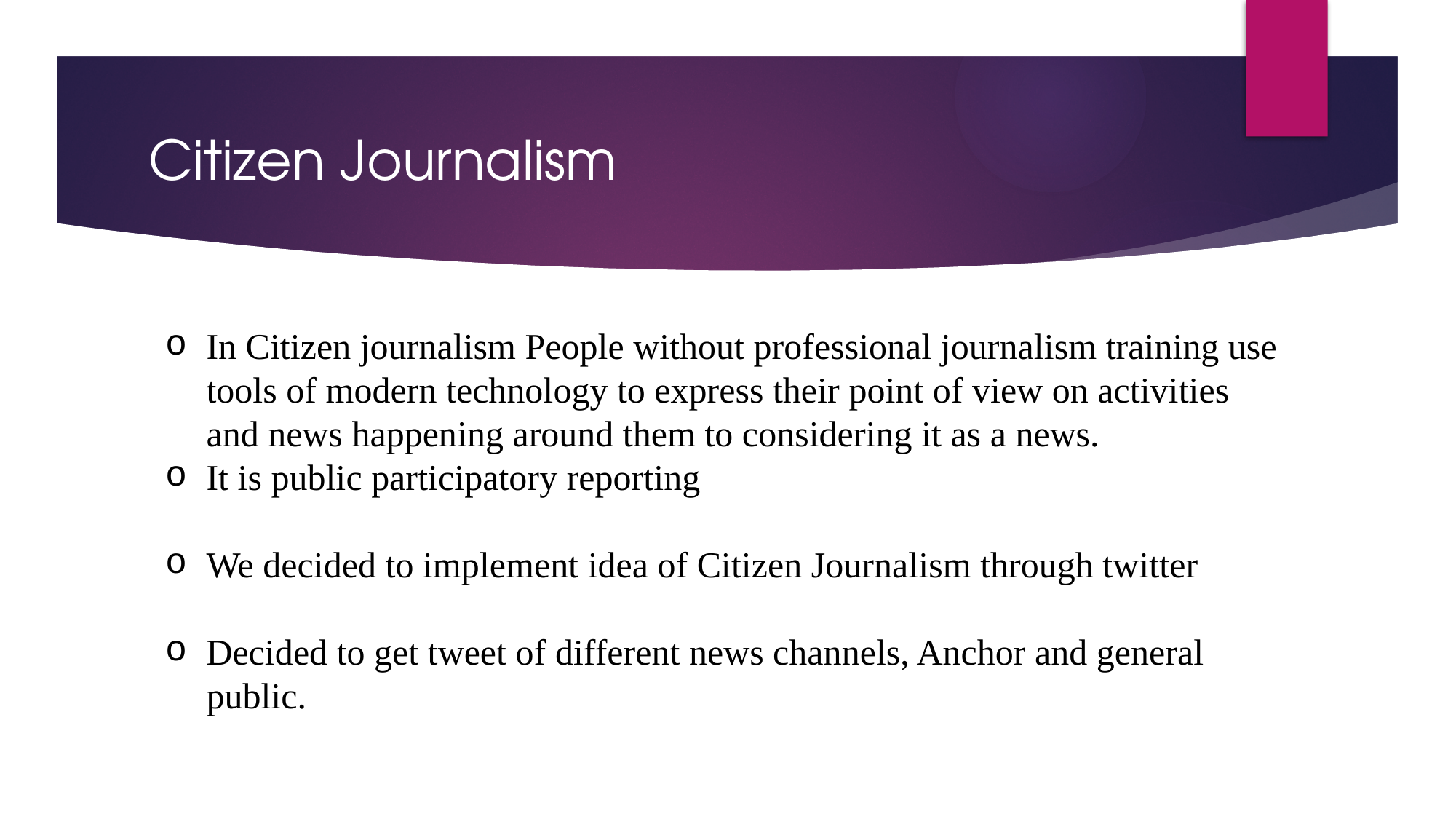

# Citizen Journalism
In Citizen journalism People without professional journalism training use tools of modern technology to express their point of view on activities and news happening around them to considering it as a news.
It is public participatory reporting

We decided to implement idea of Citizen Journalism through twitter

Decided to get tweet of different news channels, Anchor and general public.